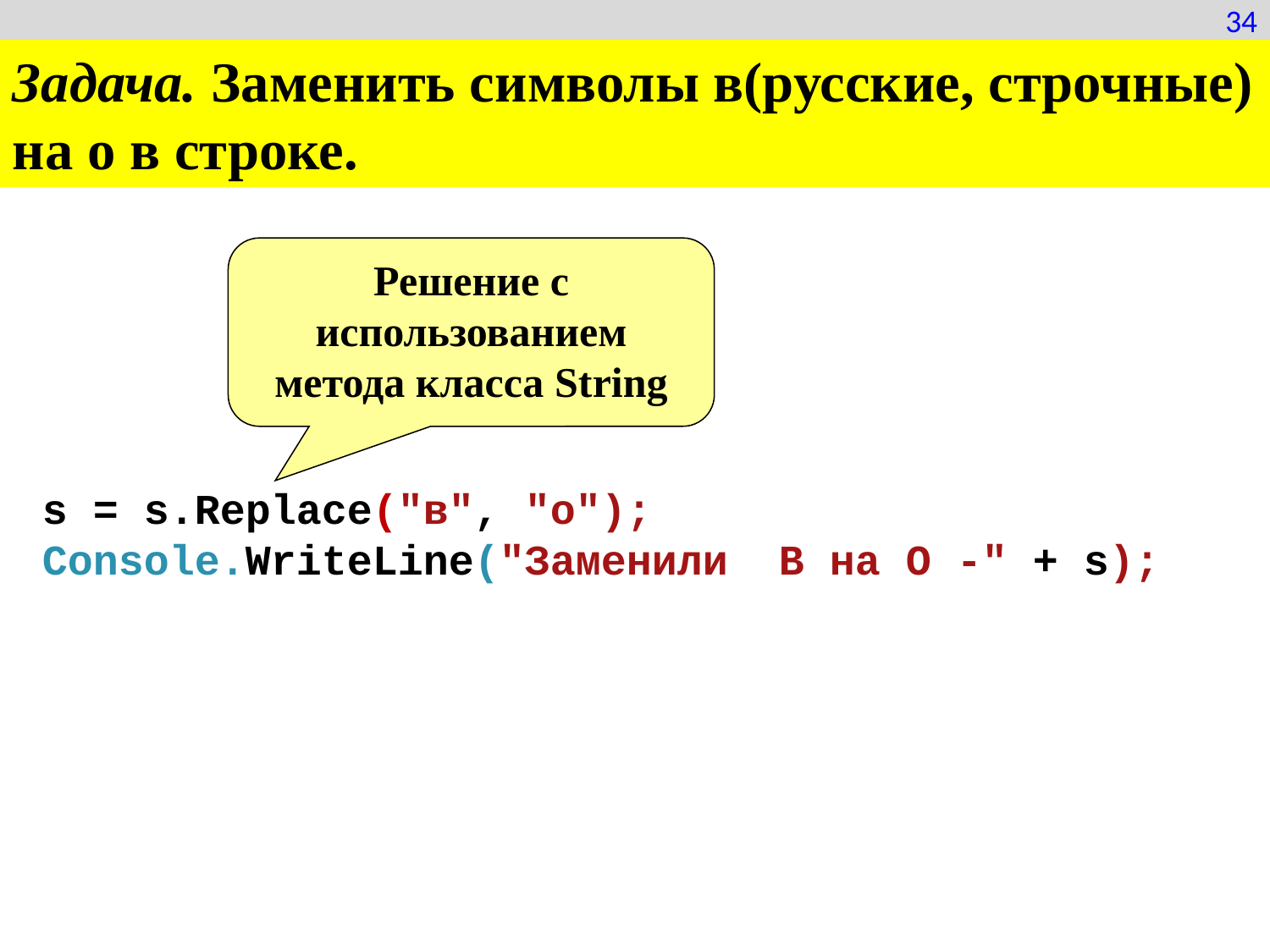

34
Задача. Заменить символы в(русские, строчные) на о в строке.
Решение с использованием метода класса String
s = s.Replace("в", "o");
Console.WriteLine("Заменили  В на О -" + s);